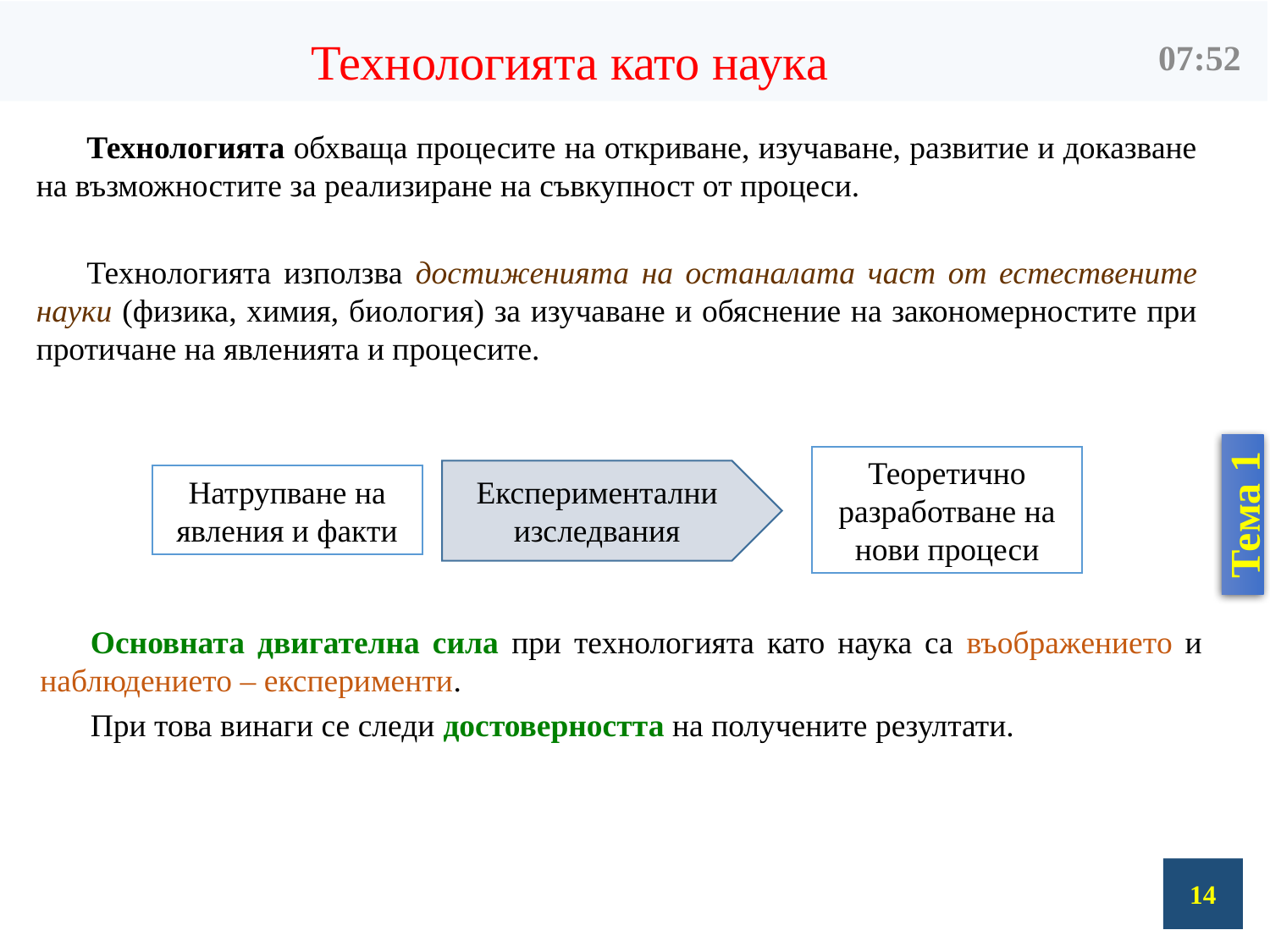

07:52
# Технологията като наука
Технологията обхваща процесите на откриване, изучаване, развитие и доказване на възможностите за реализиране на съвкупност от процеси.

Технологията използва достиженията на останалата част от естествените науки (физика, химия, биология) за изучаване и обяснение на закономерностите при протичане на явленията и процесите.
Теоретично разработване на нови процеси

Натрупване на явления и факти
Експериментални изследвания
Основната двигателна сила при технологията като наука са въображението и наблюдението – експерименти.
При това винаги се следи достоверността на получените резултати.
14